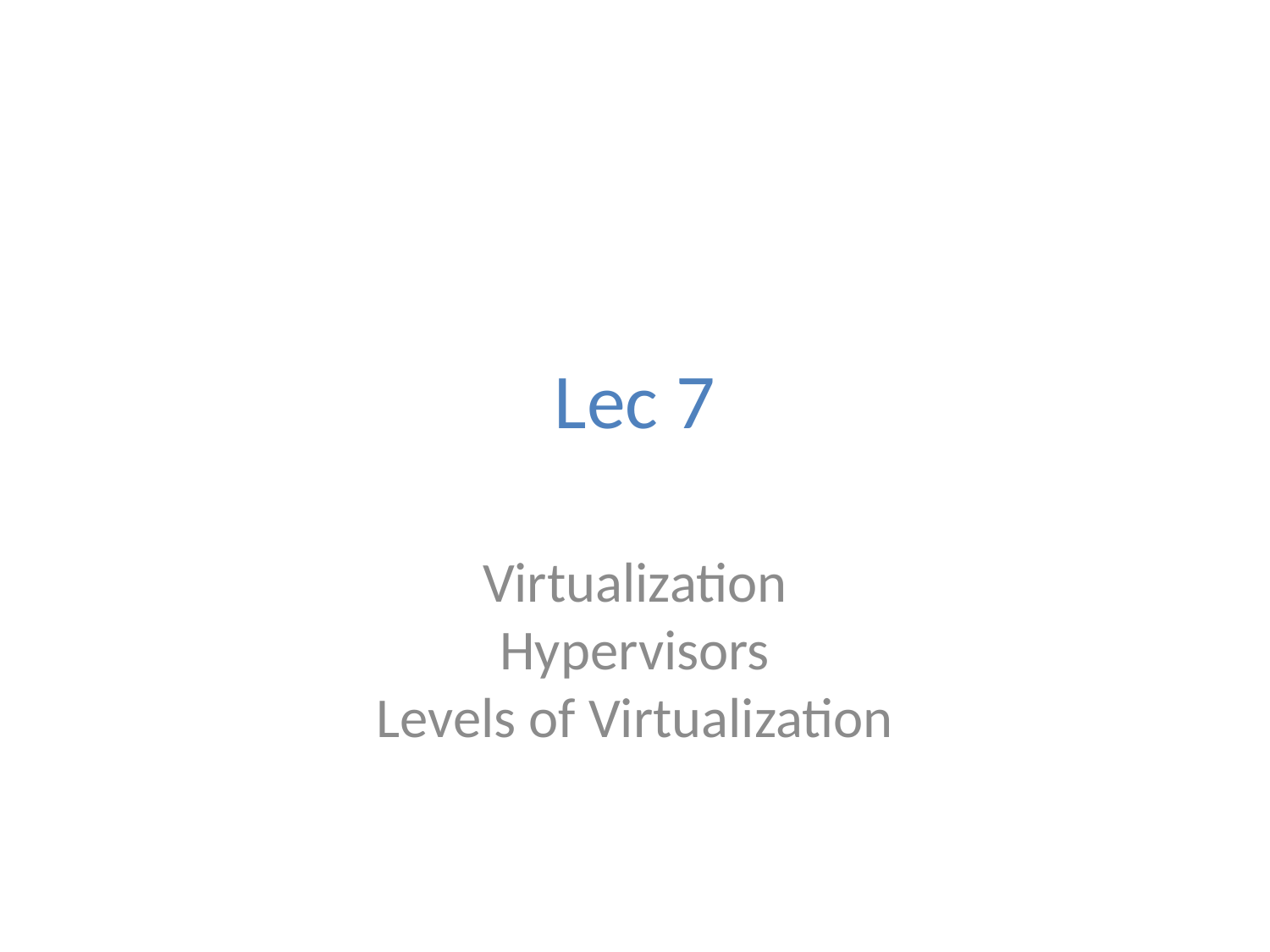

# Lec 7
Virtualization
Hypervisors
Levels of Virtualization